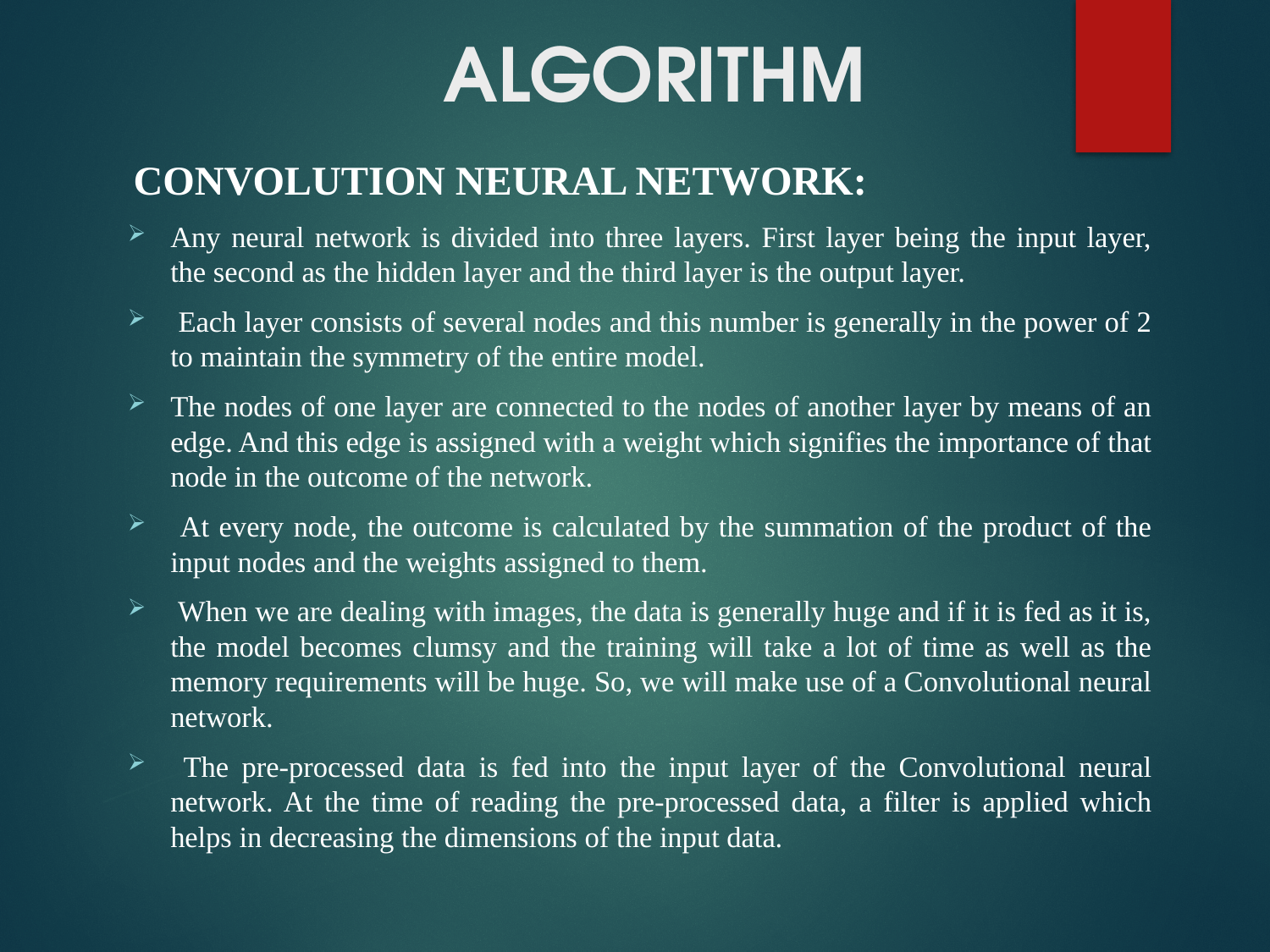

# ALGORITHM
CONVOLUTION NEURAL NETWORK:
Any neural network is divided into three layers. First layer being the input layer, the second as the hidden layer and the third layer is the output layer.
 Each layer consists of several nodes and this number is generally in the power of 2 to maintain the symmetry of the entire model.
The nodes of one layer are connected to the nodes of another layer by means of an edge. And this edge is assigned with a weight which signifies the importance of that node in the outcome of the network.
 At every node, the outcome is calculated by the summation of the product of the input nodes and the weights assigned to them.
 When we are dealing with images, the data is generally huge and if it is fed as it is, the model becomes clumsy and the training will take a lot of time as well as the memory requirements will be huge. So, we will make use of a Convolutional neural network.
 The pre-processed data is fed into the input layer of the Convolutional neural network. At the time of reading the pre-processed data, a filter is applied which helps in decreasing the dimensions of the input data.